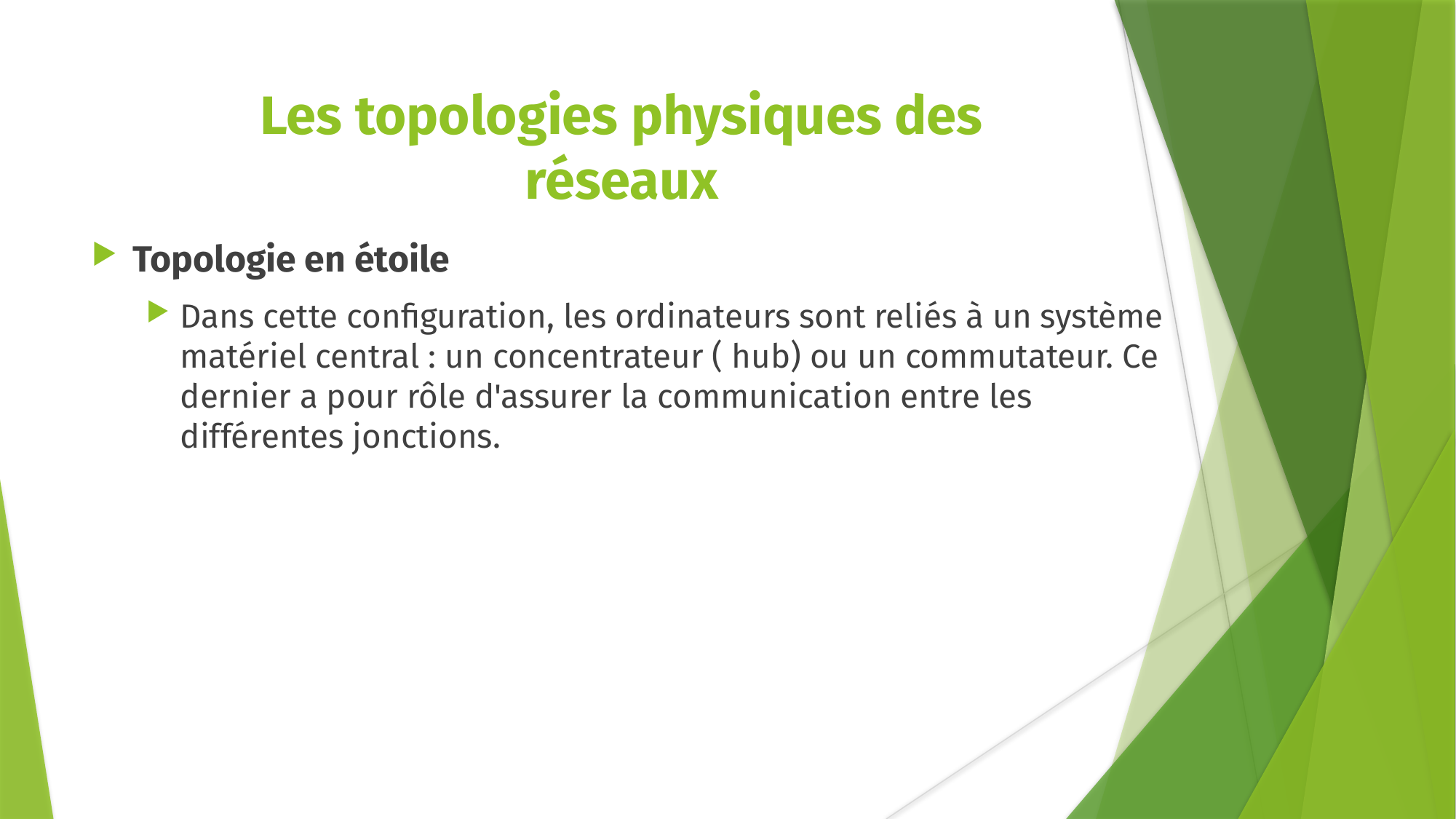

Les topologies physiques des
réseaux
Topologie en étoile
Dans cette configuration, les ordinateurs sont reliés à un système matériel central : un concentrateur ( hub) ou un commutateur. Ce dernier a pour rôle d'assurer la communication entre les différentes jonctions.